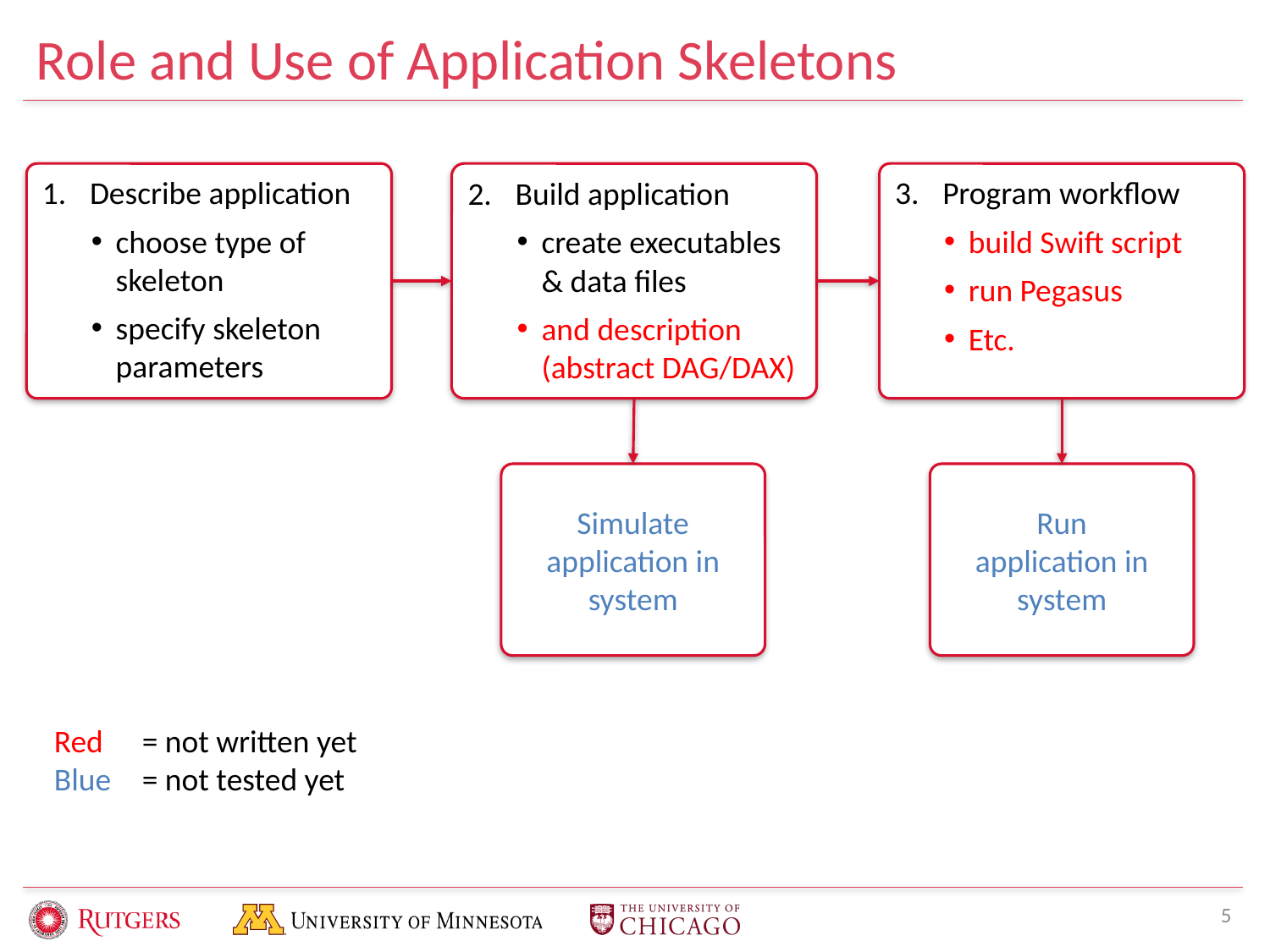

# Role and Use of Application Skeletons
Describe application
choose type of skeleton
specify skeleton parameters
Build application
create executables & data files
and description (abstract DAG/DAX)
Program workflow
build Swift script
run Pegasus
Etc.
Simulate application in system
Run
application in system
Red 	= not written yet
Blue 	= not tested yet
5